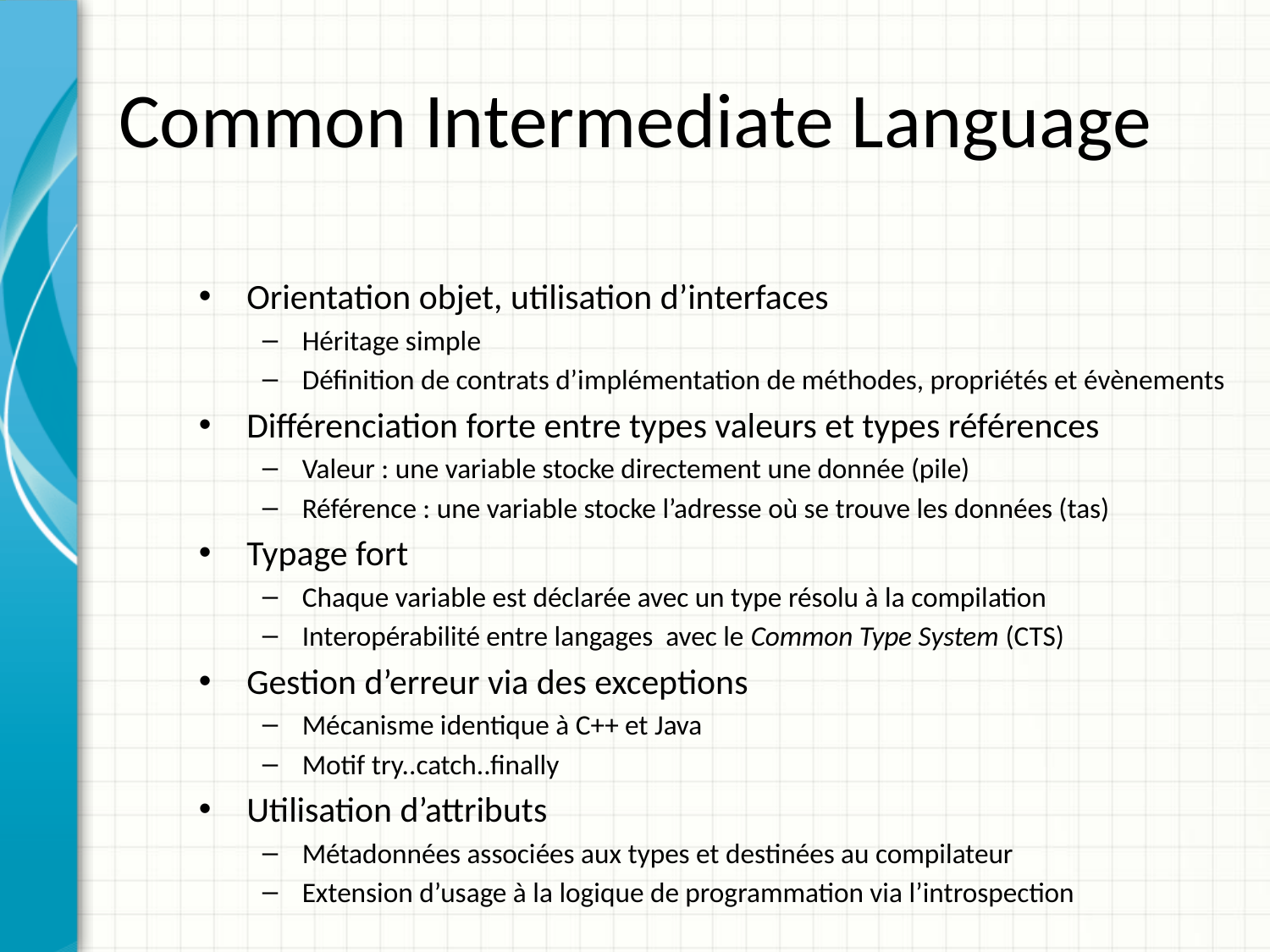

# Common Intermediate Language
Orientation objet, utilisation d’interfaces
Héritage simple
Définition de contrats d’implémentation de méthodes, propriétés et évènements
Différenciation forte entre types valeurs et types références
Valeur : une variable stocke directement une donnée (pile)
Référence : une variable stocke l’adresse où se trouve les données (tas)
Typage fort
Chaque variable est déclarée avec un type résolu à la compilation
Interopérabilité entre langages  avec le Common Type System (CTS)
Gestion d’erreur via des exceptions
Mécanisme identique à C++ et Java
Motif try..catch..finally
Utilisation d’attributs
Métadonnées associées aux types et destinées au compilateur
Extension d’usage à la logique de programmation via l’introspection